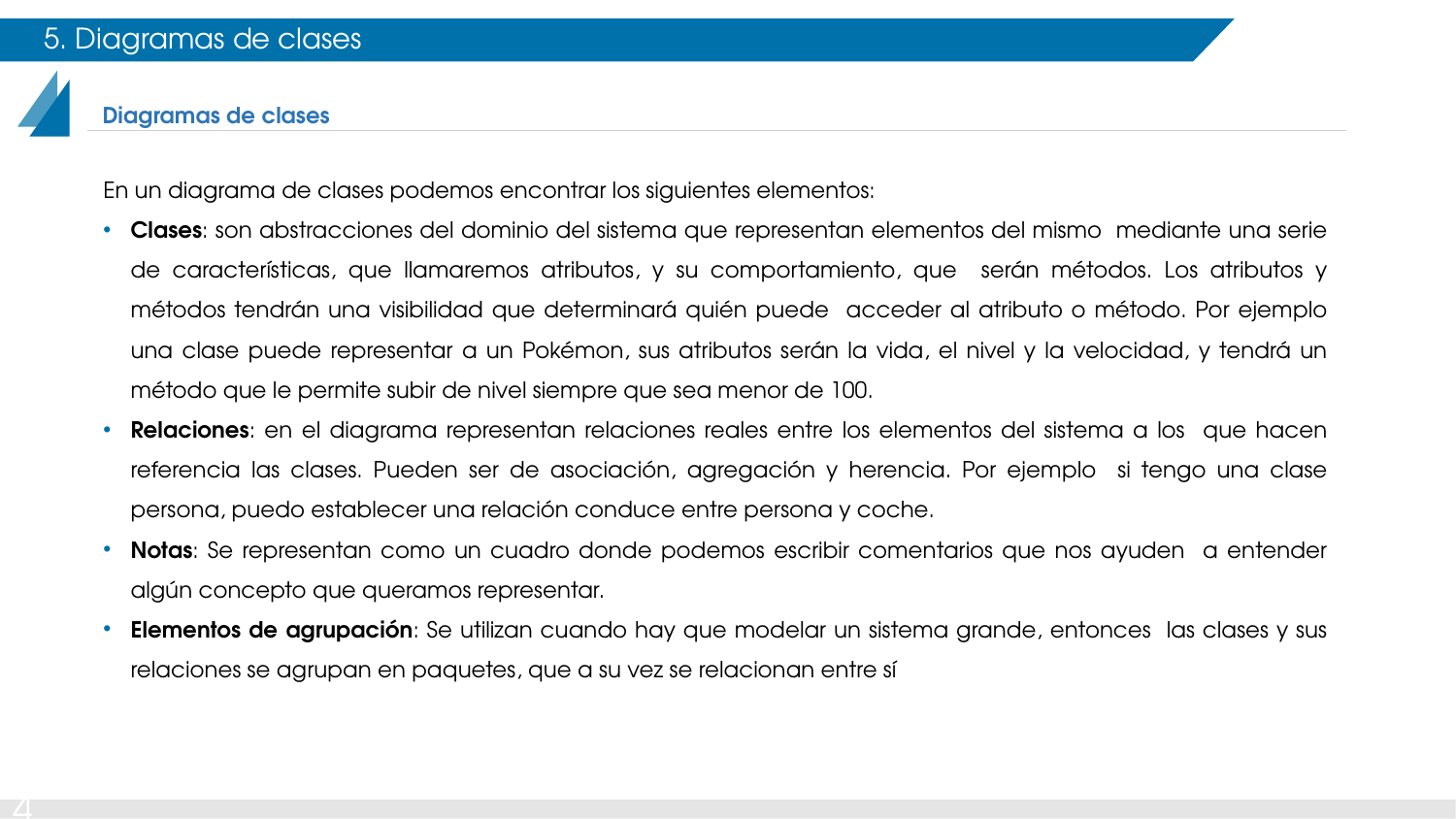

# 5. Diagramas de clases

Diagramas de clases
En un diagrama de clases podemos encontrar los siguientes elementos:
Clases: son abstracciones del dominio del sistema que representan elementos del mismo  mediante una serie de características, que llamaremos atributos, y su comportamiento, que  serán métodos. Los atributos y métodos tendrán una visibilidad que determinará quién puede  acceder al atributo o método. Por ejemplo una clase puede representar a un Pokémon, sus atributos serán la vida, el nivel y la velocidad, y tendrá un método que le permite subir de nivel siempre que sea menor de 100.
Relaciones: en el diagrama representan relaciones reales entre los elementos del sistema a los  que hacen referencia las clases. Pueden ser de asociación, agregación y herencia. Por ejemplo  si tengo una clase persona, puedo establecer una relación conduce entre persona y coche.
Notas: Se representan como un cuadro donde podemos escribir comentarios que nos ayuden  a entender algún concepto que queramos representar.
Elementos de agrupación: Se utilizan cuando hay que modelar un sistema grande, entonces  las clases y sus relaciones se agrupan en paquetes, que a su vez se relacionan entre sí
4